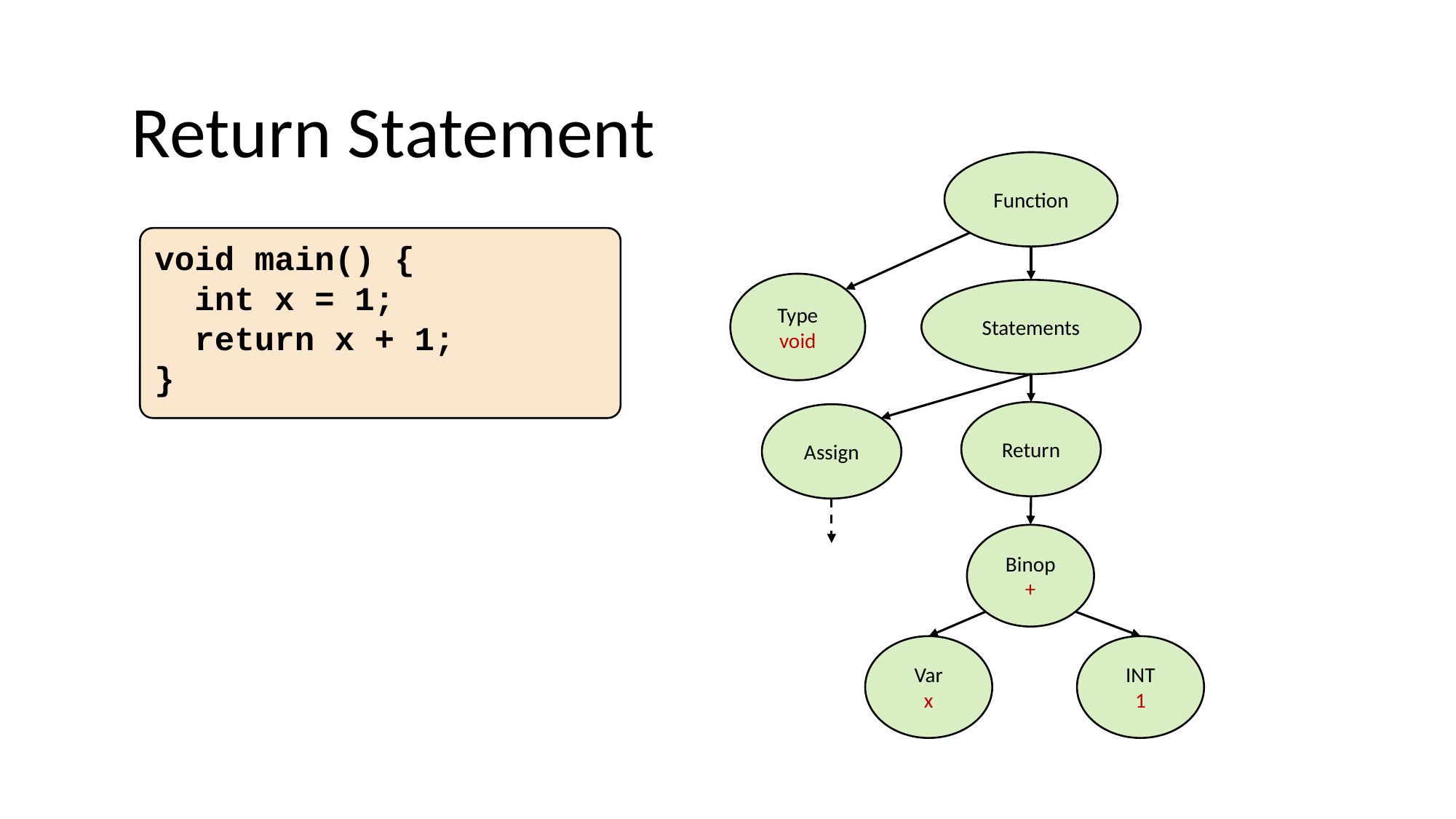

Return Statement
Function
void main() {
  int x = 1;
  return x + 1;
}

Type
void

Statements
Return
Assign
Binop
+
Var
x
INT
1